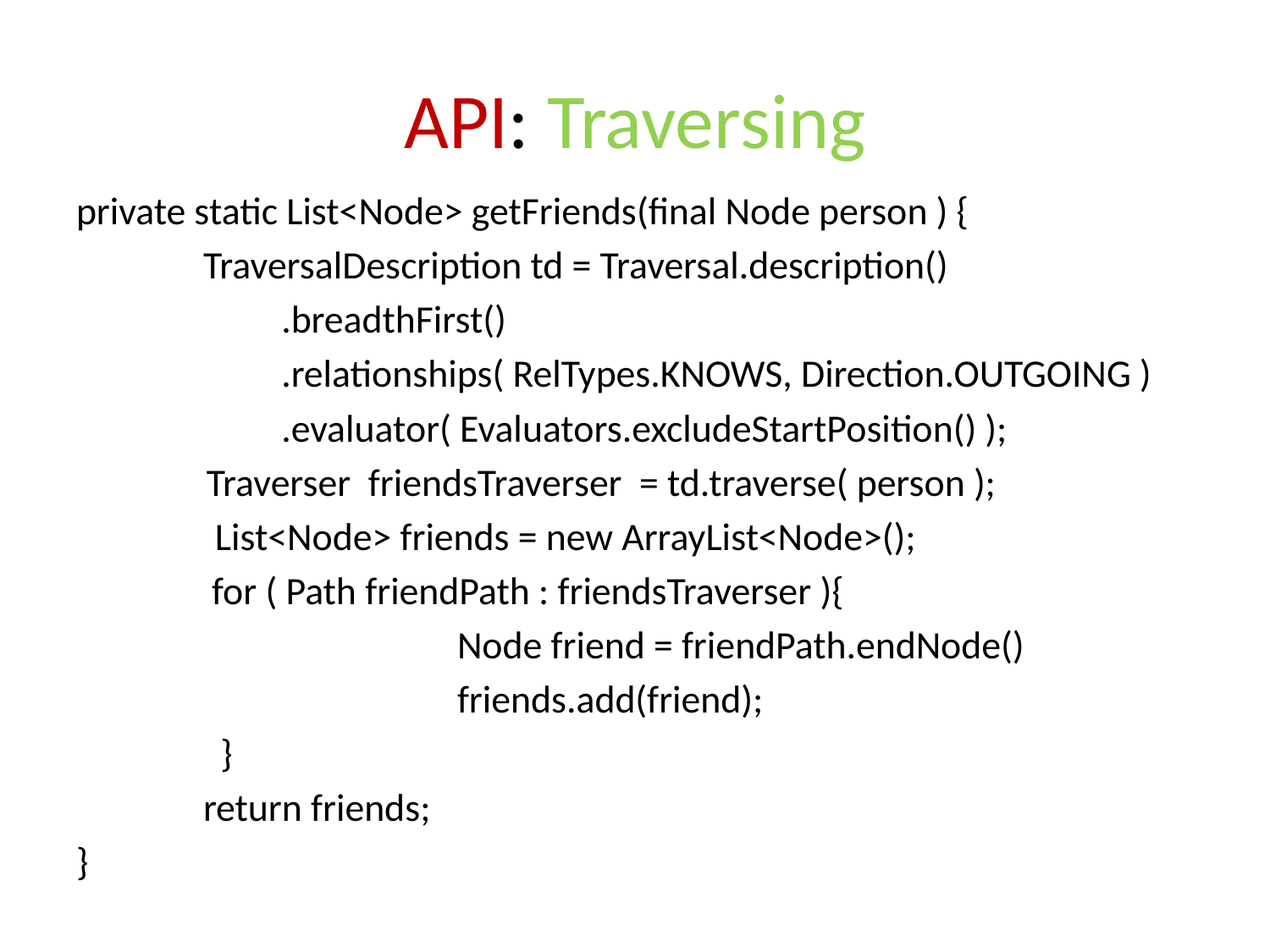

# API: Traversing
private static List<Node> getFriends(final Node person ) {
 	TraversalDescription td = Traversal.description()
 	         .breadthFirst()
 	         .relationships( RelTypes.KNOWS, Direction.OUTGOING )
 	         .evaluator( Evaluators.excludeStartPosition() );
               Traverser  friendsTraverser  = td.traverse( person );
                List<Node> friends = new ArrayList<Node>();
	 for ( Path friendPath : friendsTraverser ){
            			Node friend = friendPath.endNode()
			friends.add(friend);
	  }
	return friends;
}